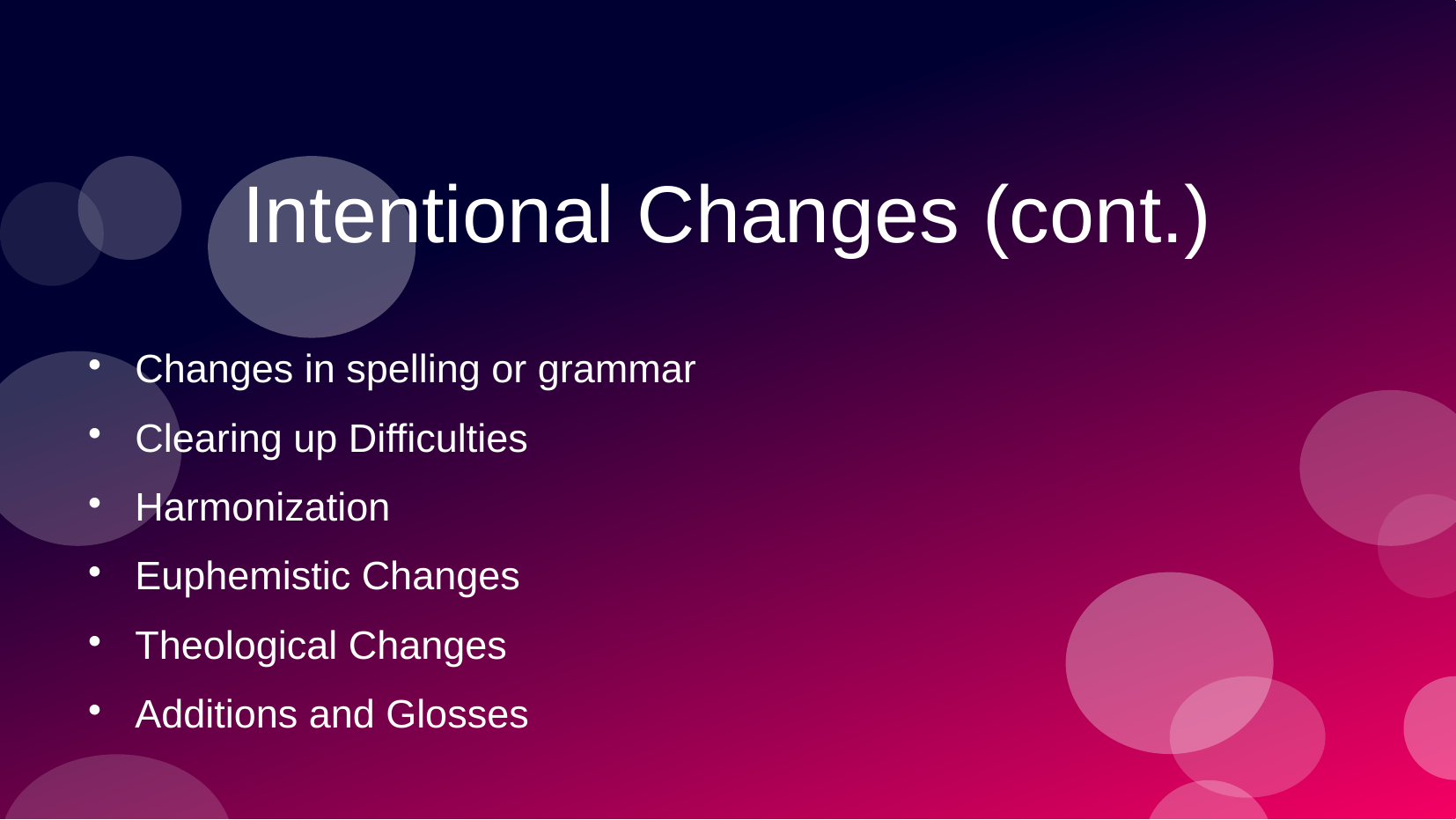

Intentional Changes (cont.)
Changes in spelling or grammar
Clearing up Difficulties
Harmonization
Euphemistic Changes
Theological Changes
Additions and Glosses